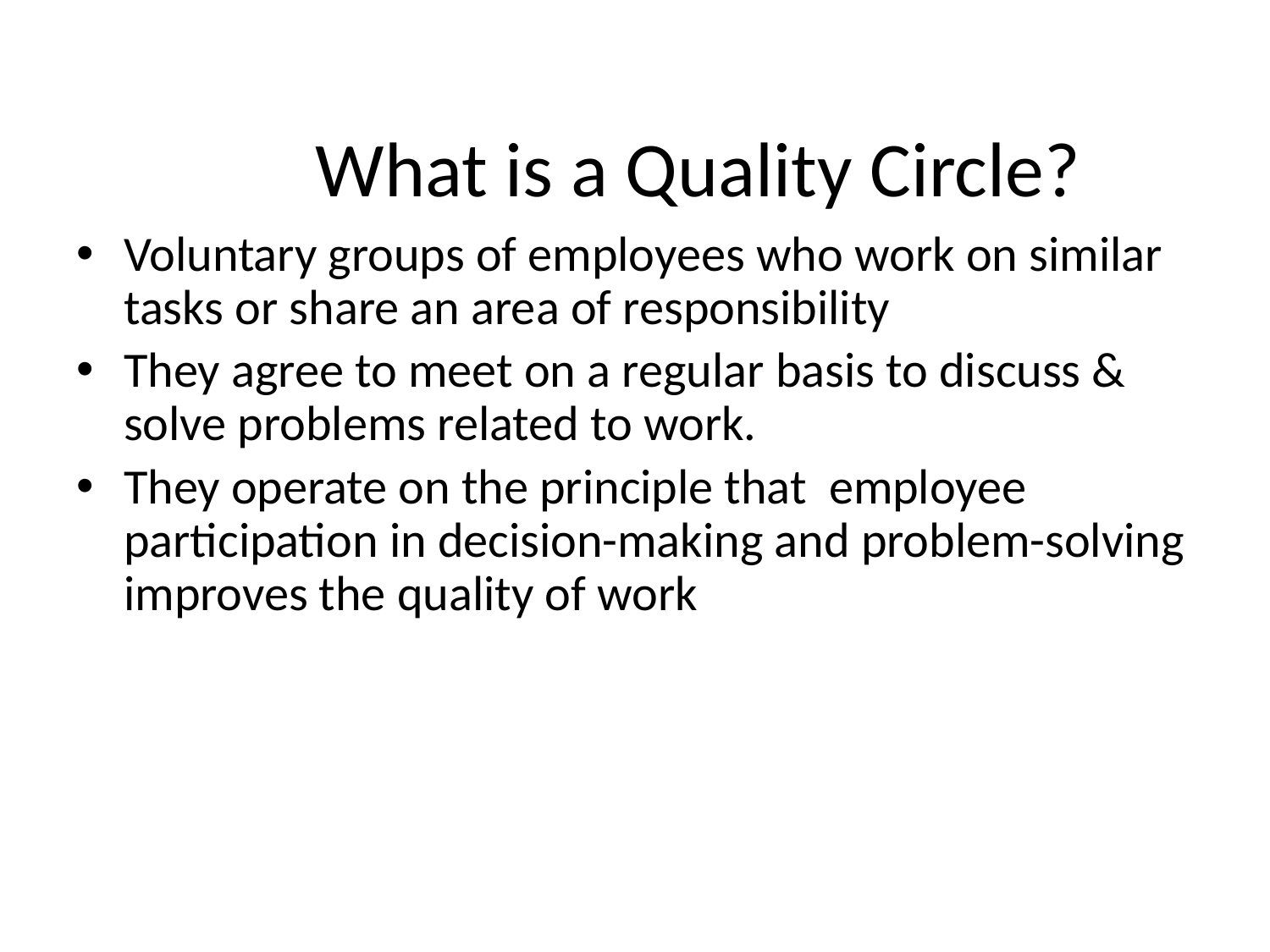

# What is a Quality Circle?
Voluntary groups of employees who work on similar tasks or share an area of responsibility
They agree to meet on a regular basis to discuss & solve problems related to work.
They operate on the principle that  employee participation in decision-making and problem-solving improves the quality of work